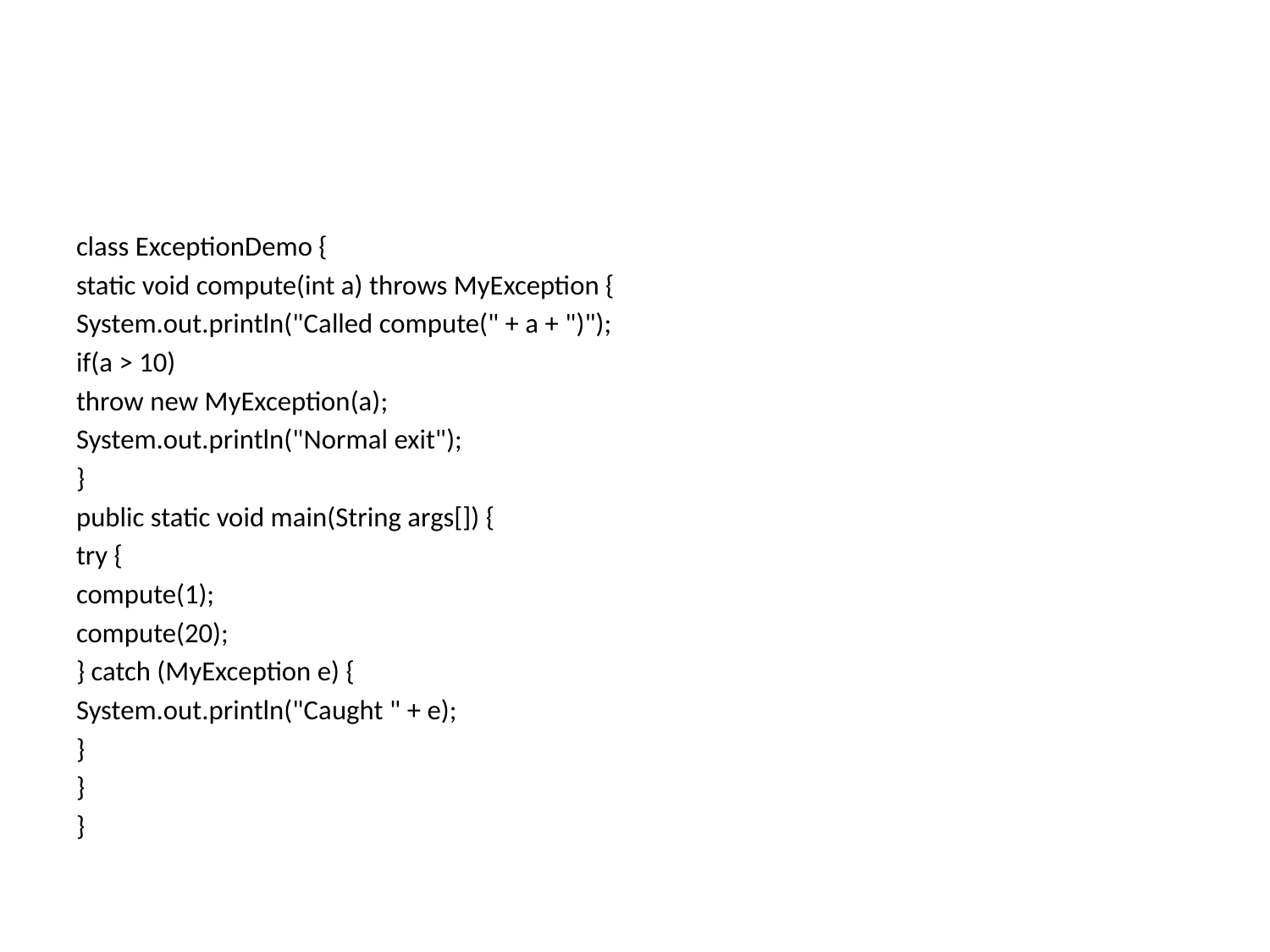

#
class ExceptionDemo {
static void compute(int a) throws MyException {
System.out.println("Called compute(" + a + ")");
if(a > 10)
throw new MyException(a);
System.out.println("Normal exit");
}
public static void main(String args[]) {
try {
compute(1);
compute(20);
} catch (MyException e) {
System.out.println("Caught " + e);
}
}
}